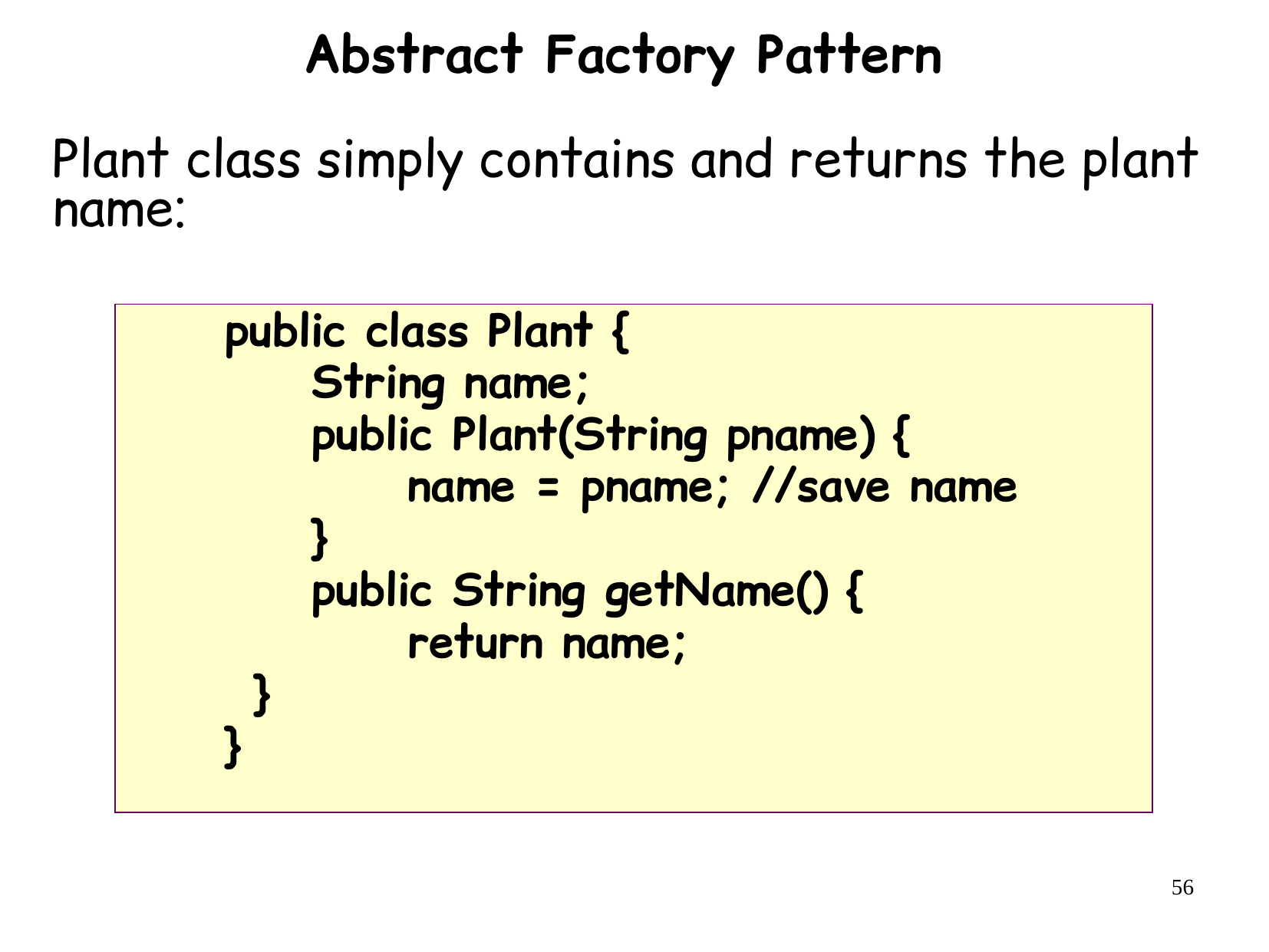

Abstract Factory Pattern
Plant class simply contains and returns the plant name:

public class Plant {
	   String name;
	   public Plant(String pname) {
		  name = pname; //save name
	   }
	   public String getName() {
		  return name;
	}
}